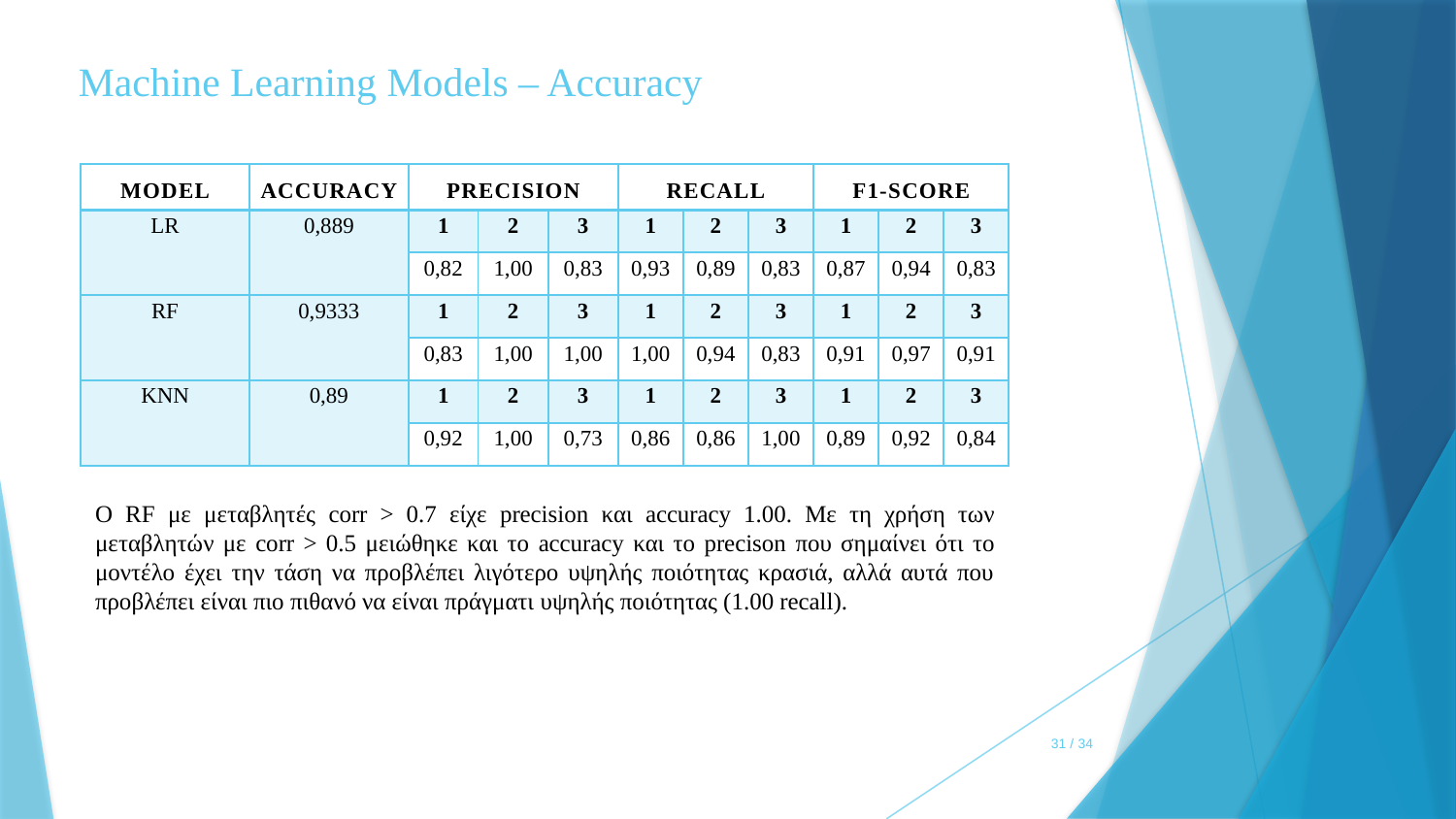

Machine Learning Models – Accuracy
| Model | Accuracy | Precision |  |  | Recall |  |  | F1-score |  |  |
| --- | --- | --- | --- | --- | --- | --- | --- | --- | --- | --- |
| LR | 0,889 | 1 | 2 | 3 | 1 | 2 | 3 | 1 | 2 | 3 |
|  |  | 0,82 | 1,00 | 0,83 | 0,93 | 0,89 | 0,83 | 0,87 | 0,94 | 0,83 |
| RF | 0,9333 | 1 | 2 | 3 | 1 | 2 | 3 | 1 | 2 | 3 |
|  |  | 0,83 | 1,00 | 1,00 | 1,00 | 0,94 | 0,83 | 0,91 | 0,97 | 0,91 |
| KNN | 0,89 | 1 | 2 | 3 | 1 | 2 | 3 | 1 | 2 | 3 |
|  |  | 0,92 | 1,00 | 0,73 | 0,86 | 0,86 | 1,00 | 0,89 | 0,92 | 0,84 |
Ο RF με μεταβλητές corr > 0.7 είχε precision και accuracy 1.00. Με τη χρήση των μεταβλητών με corr > 0.5 μειώθηκε και το accuracy και το precison που σημαίνει ότι το μοντέλο έχει την τάση να προβλέπει λιγότερο υψηλής ποιότητας κρασιά, αλλά αυτά που προβλέπει είναι πιο πιθανό να είναι πράγματι υψηλής ποιότητας (1.00 recall).
31 / 34